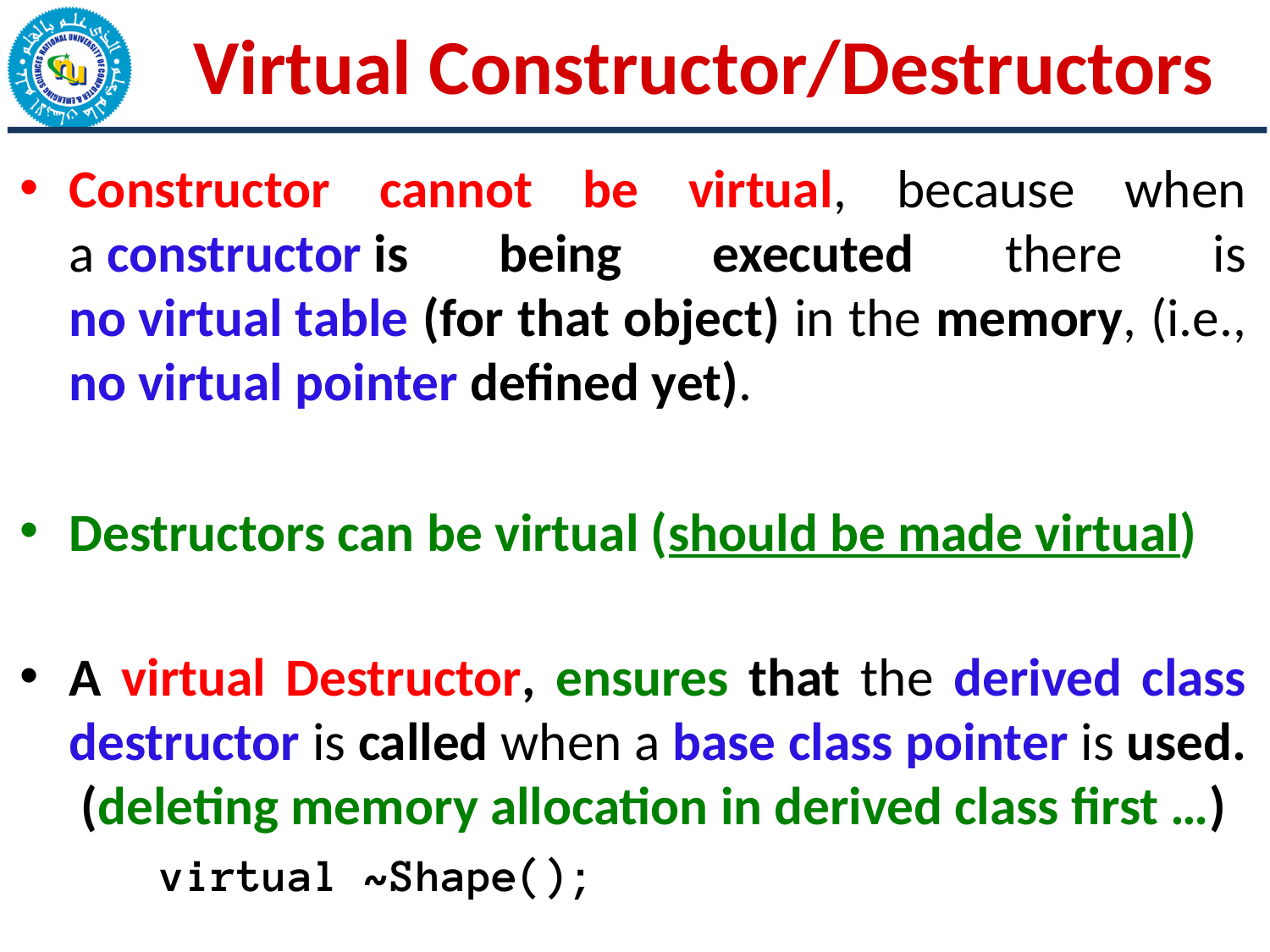

# Virtual Constructor/Destructors

Constructor cannot be virtual, because when a constructor is being executed there is no virtual table (for that object) in the memory, (i.e., no virtual pointer defined yet).

Destructors can be virtual (should be made virtual)

A virtual Destructor, ensures that the derived class destructor is called when a base class pointer is used.  (deleting memory allocation in derived class first …)
				  virtual ~Shape();